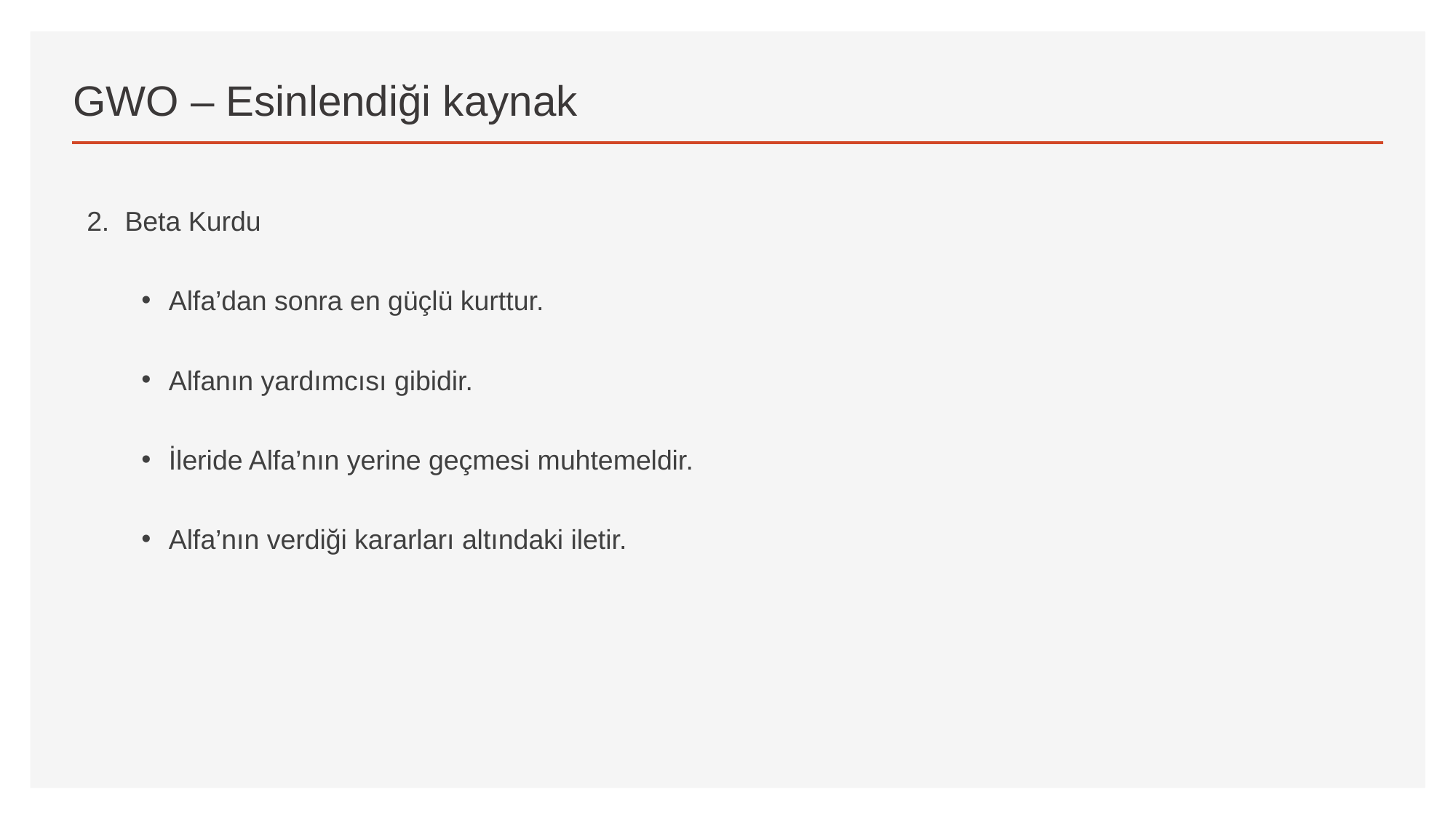

# GWO – Esinlendiği kaynak

2.  Beta Kurdu
Alfa’dan sonra en güçlü kurttur.
Alfanın yardımcısı gibidir.
İleride Alfa’nın yerine geçmesi muhtemeldir.
Alfa’nın verdiği kararları altındaki iletir.